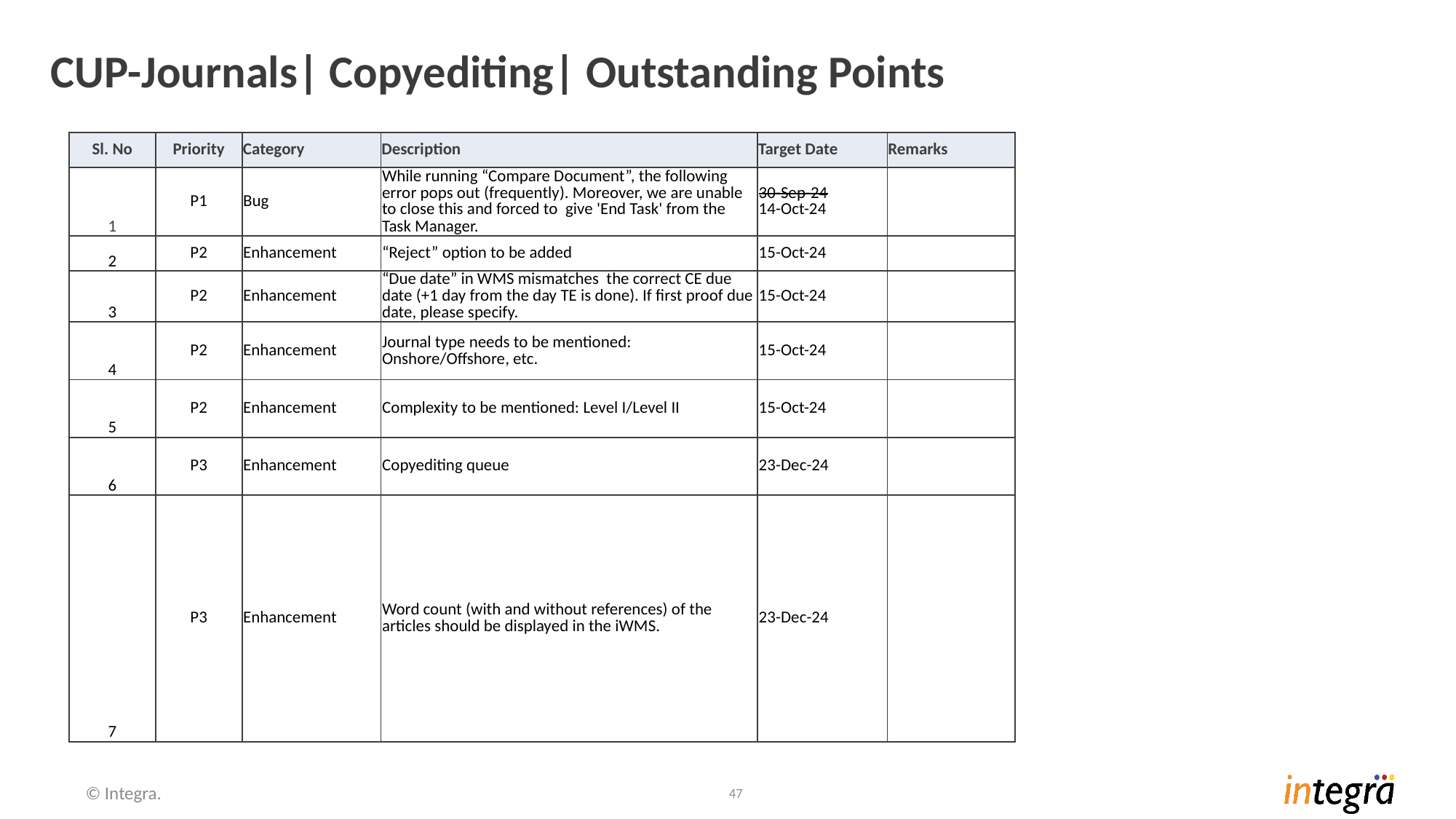

# CUP-Journals| Copyediting| Outstanding Points
| Sl. No | Priority | Category | Description | Target Date | Remarks |
| --- | --- | --- | --- | --- | --- |
| 1 | P1 | Bug | While running “Compare Document”, the following error pops out (frequently). Moreover, we are unable to close this and forced to give 'End Task' from the Task Manager. | 30-Sep-24 14-Oct-24 |  |
| 2 | P2 | Enhancement | “Reject” option to be added | 15-Oct-24 |  |
| 3 | P2 | Enhancement | “Due date” in WMS mismatches the correct CE due date (+1 day from the day TE is done). If first proof due date, please specify. | 15-Oct-24 |  |
| 4 | P2 | Enhancement | Journal type needs to be mentioned: Onshore/Offshore, etc. | 15-Oct-24 |  |
| 5 | P2 | Enhancement | Complexity to be mentioned: Level I/Level II | 15-Oct-24 |  |
| 6 | P3 | Enhancement | Copyediting queue | 23-Dec-24 |  |
| 7 | P3 | Enhancement | Word count (with and without references) of the articles should be displayed in the iWMS. | 23-Dec-24 |  |
© Integra.
47